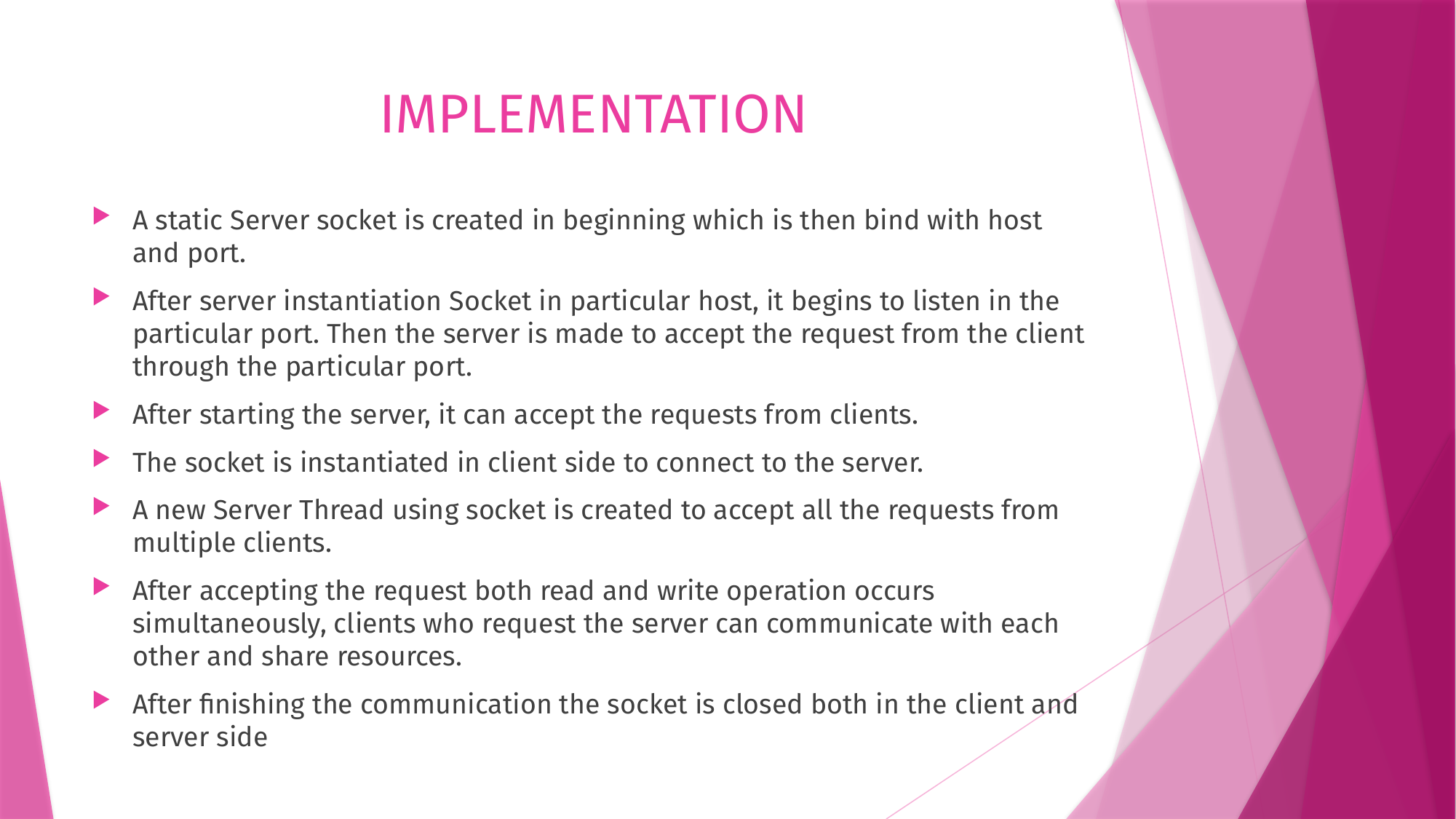

# IMPLEMENTATION
A static Server socket is created in beginning which is then bind with host and port.
After server instantiation Socket in particular host, it begins to listen in the particular port. Then the server is made to accept the request from the client through the particular port.
After starting the server, it can accept the requests from clients.
The socket is instantiated in client side to connect to the server.
A new Server Thread using socket is created to accept all the requests from multiple clients.
After accepting the request both read and write operation occurs simultaneously, clients who request the server can communicate with each other and share resources.
After finishing the communication the socket is closed both in the client and server side